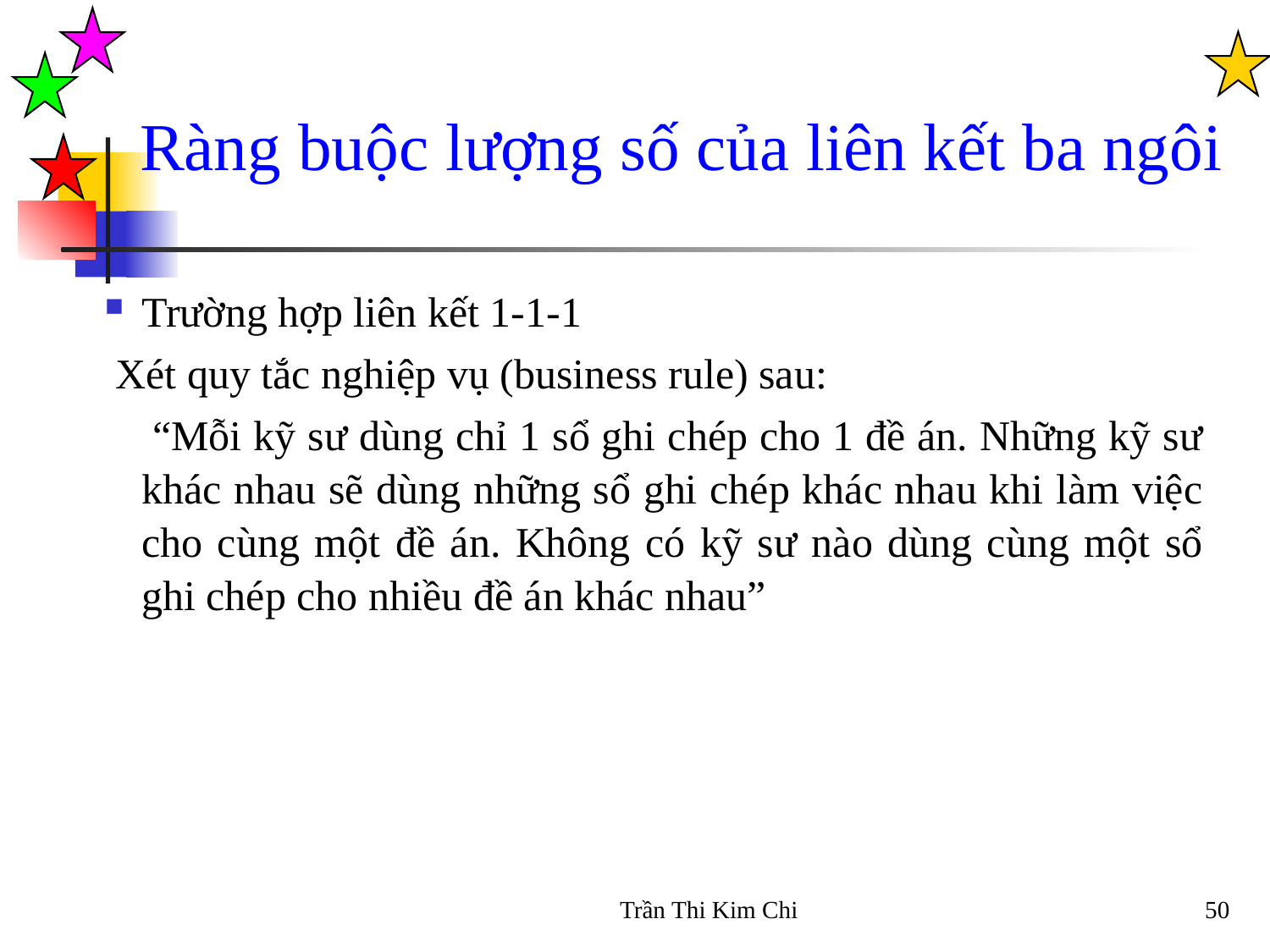

Ràng buộc lượng số của liên kết ba ngôi
Trường hợp liên kết 1-1-1
 Xét quy tắc nghiệp vụ (business rule) sau:
    “Mỗi kỹ sư dùng chỉ 1 sổ ghi chép cho 1 đề án. Những kỹ sư khác nhau sẽ dùng những sổ ghi chép khác nhau khi làm việc cho cùng một đề án. Không có kỹ sư nào dùng cùng một sổ ghi chép cho nhiều đề án khác nhau”
Trần Thi Kim Chi
50